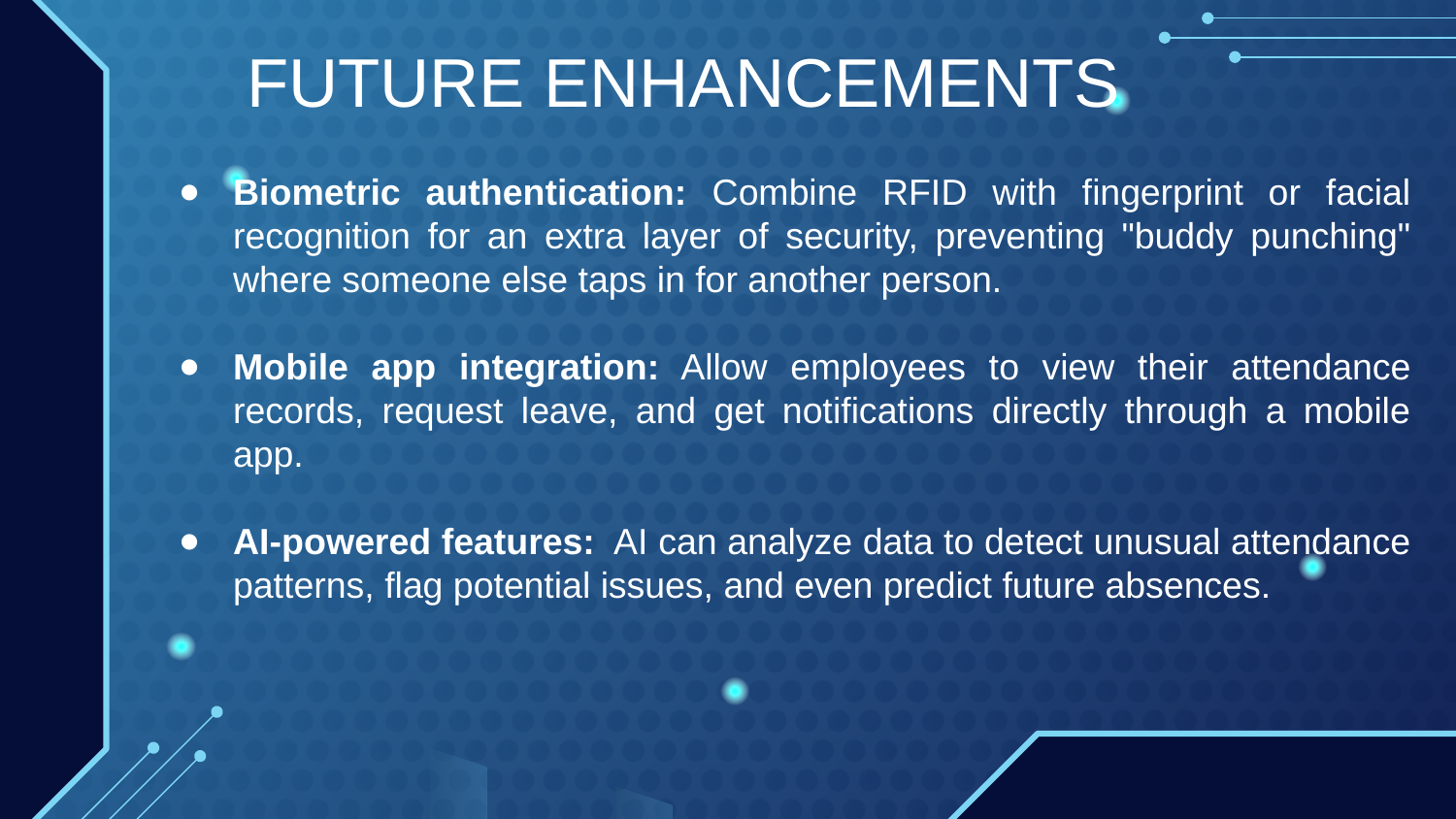

# FUTURE ENHANCEMENTS
Biometric authentication: Combine RFID with fingerprint or facial recognition for an extra layer of security, preventing "buddy punching" where someone else taps in for another person.

Mobile app integration: Allow employees to view their attendance records, request leave, and get notifications directly through a mobile app.

AI-powered features:  AI can analyze data to detect unusual attendance patterns, flag potential issues, and even predict future absences.